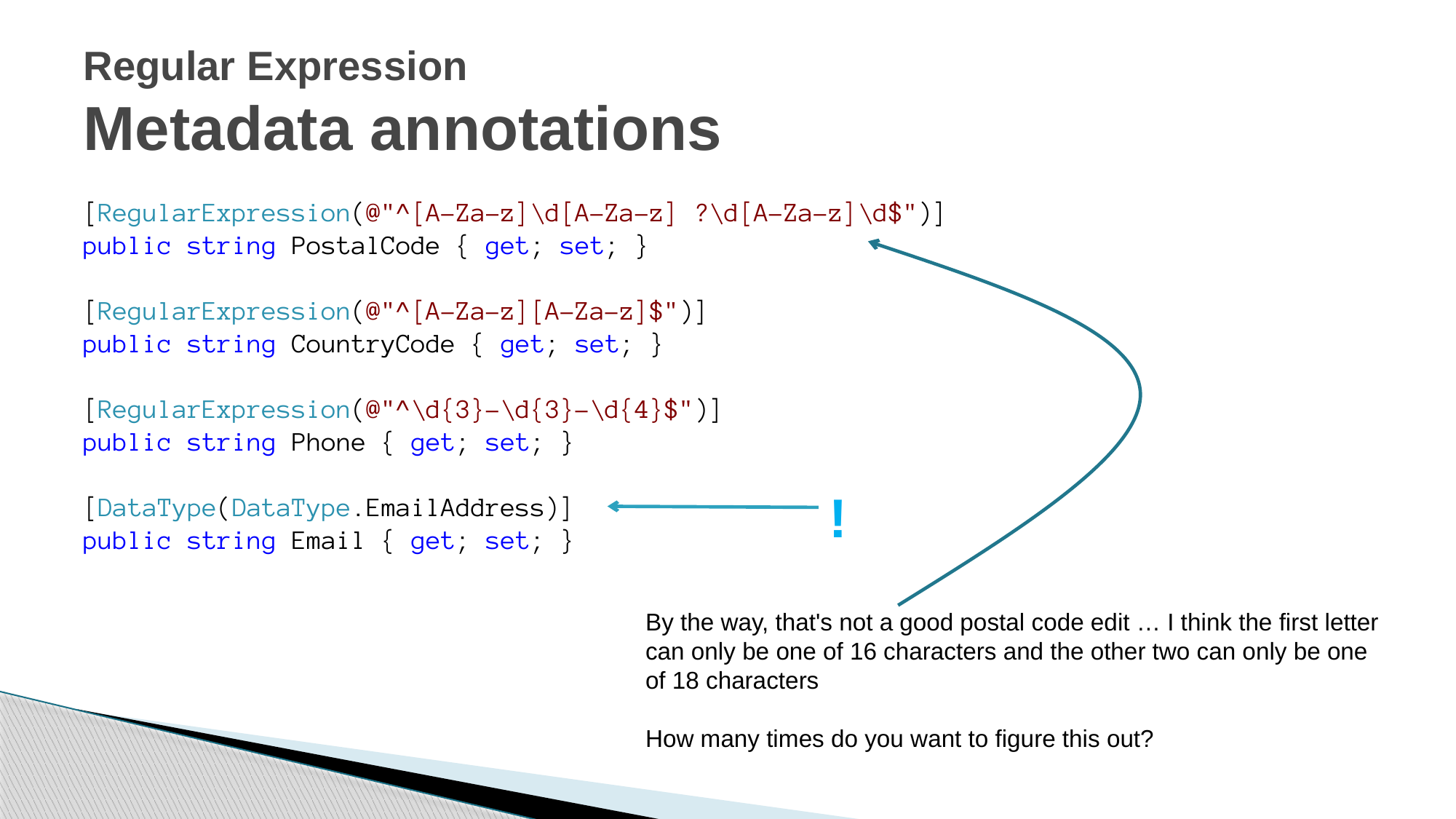

# Regular Expression Metadata annotations
[RegularExpression(@"^[A-Za-z]\d[A-Za-z] ?\d[A-Za-z]\d$")]
public string PostalCode { get; set; }

[RegularExpression(@"^[A-Za-z][A-Za-z]$")]
public string CountryCode { get; set; }

[RegularExpression(@"^\d{3}-\d{3}-\d{4}$")]
public string Phone { get; set; }

[DataType(DataType.EmailAddress)]
public string Email { get; set; }

!
By the way, that's not a good postal code edit … I think the first letter can only be one of 16 characters and the other two can only be one of 18 characters

How many times do you want to figure this out?